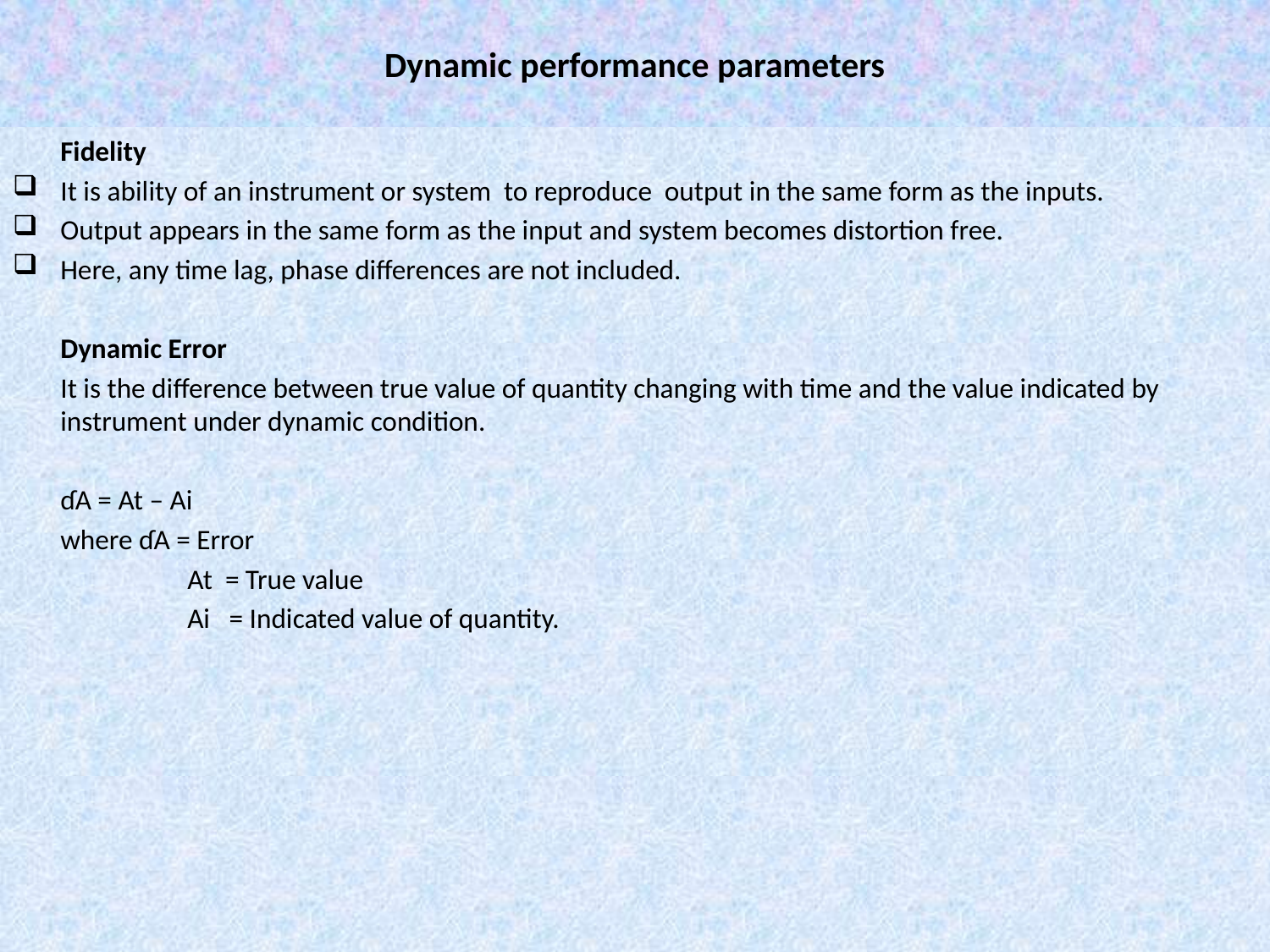

# Dynamic performance parameters
	Fidelity
It is ability of an instrument or system  to reproduce  output in the same form as the inputs.
Output appears in the same form as the input and system becomes distortion free.
Here, any time lag, phase differences are not included.

	Dynamic Error
	It is the difference between true value of quantity changing with time and the value indicated by instrument under dynamic condition.

	ɗA = At – Ai
	where ɗA = Error
		At  = True value
		Ai   = Indicated value of quantity.